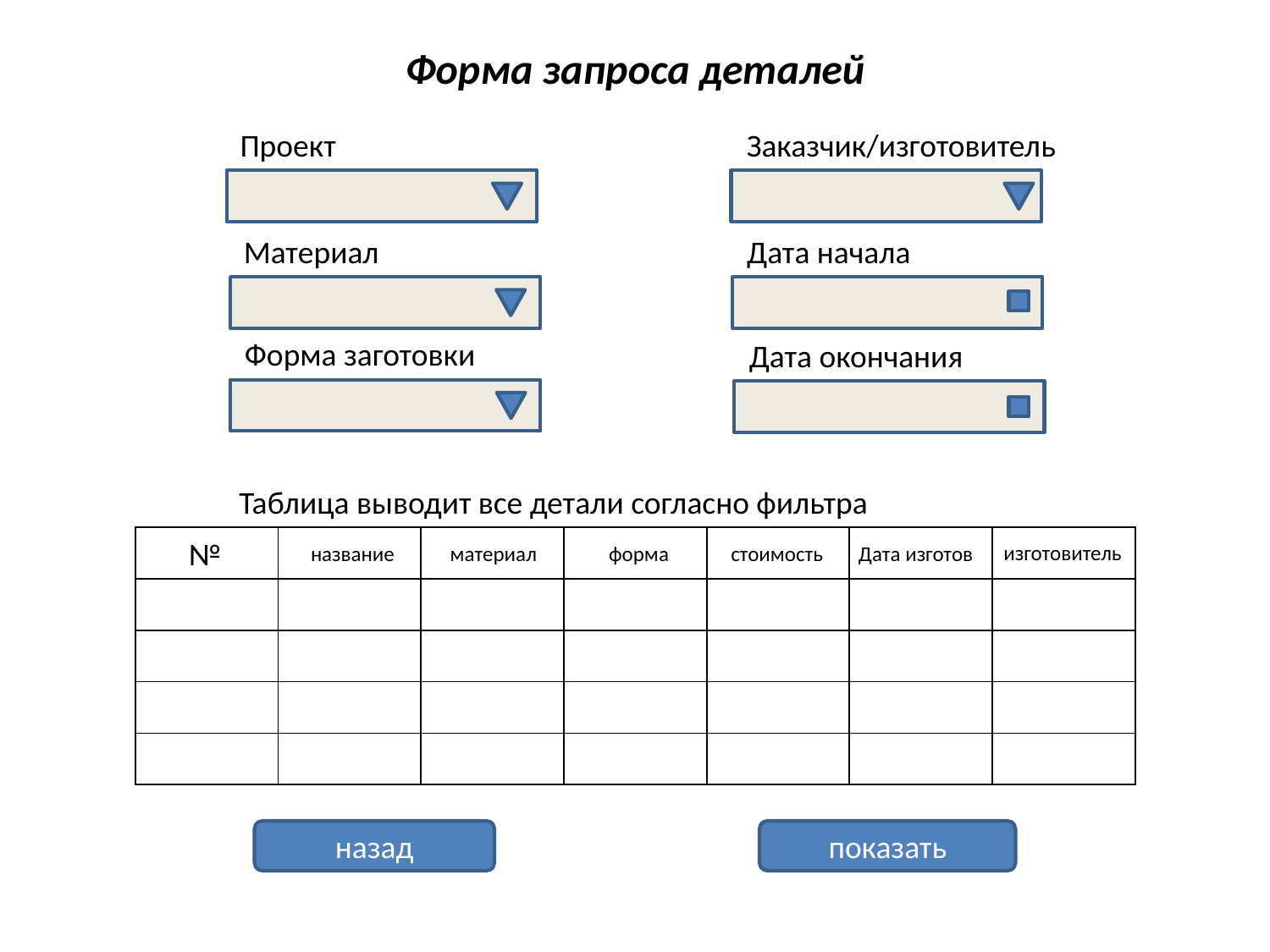

Форма запроса деталей
Проект
Заказчик/изготовитель

Материал
Дата начала

Форма заготовки
Дата окончания

Таблица выводит все детали согласно фильтра
|  | на |  |  |  |  |  |
| --- | --- | --- | --- | --- | --- | --- |
|  |  |  |  |  |  |  |
|  |  |  |  |  |  |  |
|  |  |  |  |  |  |  |
|  |  |  |  |  |  |  |
№
изготовитель
материал
название
форма
стоимость
Дата изготов
назад
показать